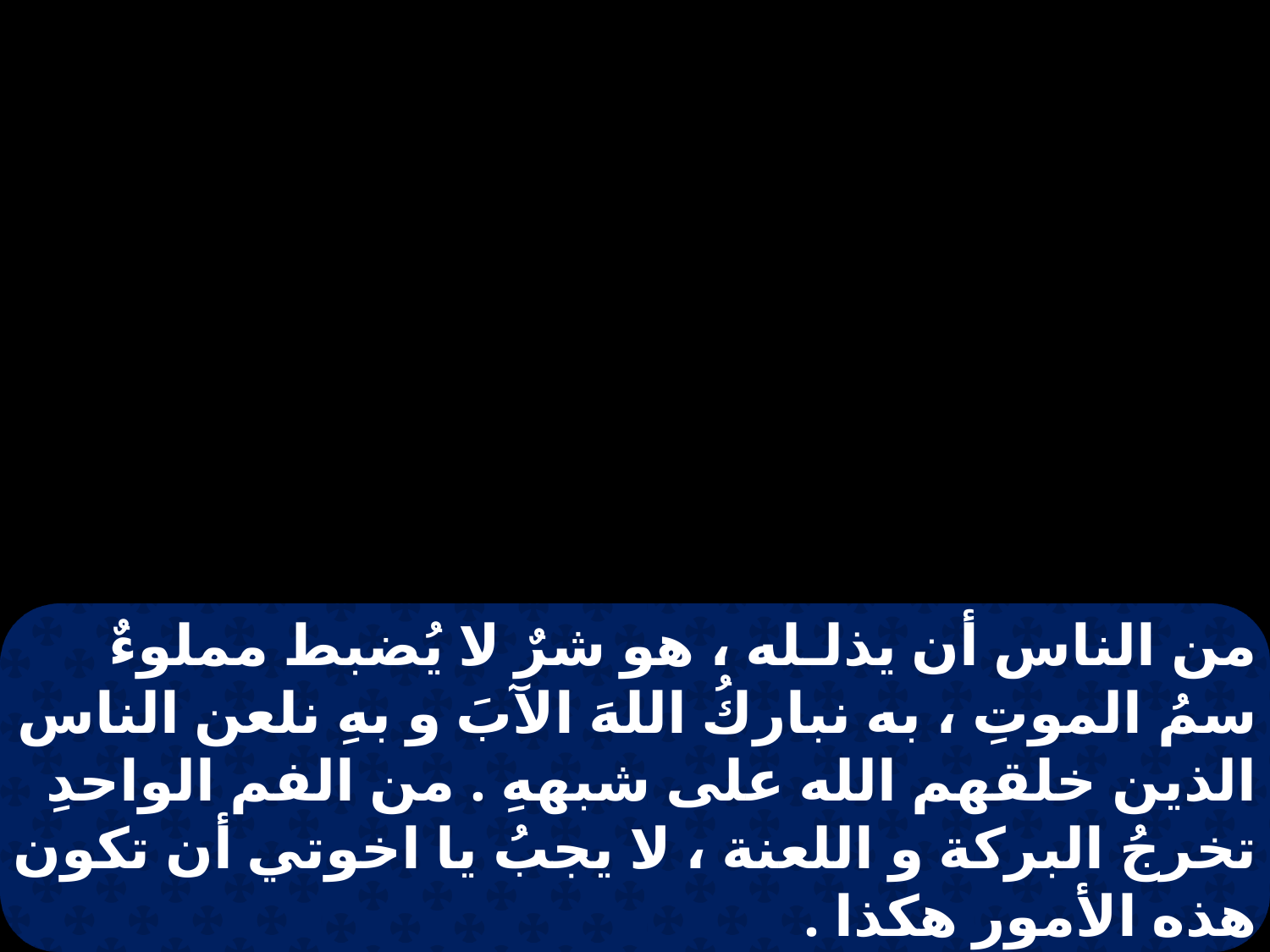

من الناس أن يذلـله ، هو شرٌ لا يُضبط مملوءٌ سمُ الموتِ ، به نباركُ اللهَ الآبَ و بهِ نلعن الناس الذين خلقهم الله على شبههِ . من الفم الواحدِ تخرجُ البركة و اللعنة ، لا يجبُ يا اخوتي أن تكون هذه الأمور هكذا .